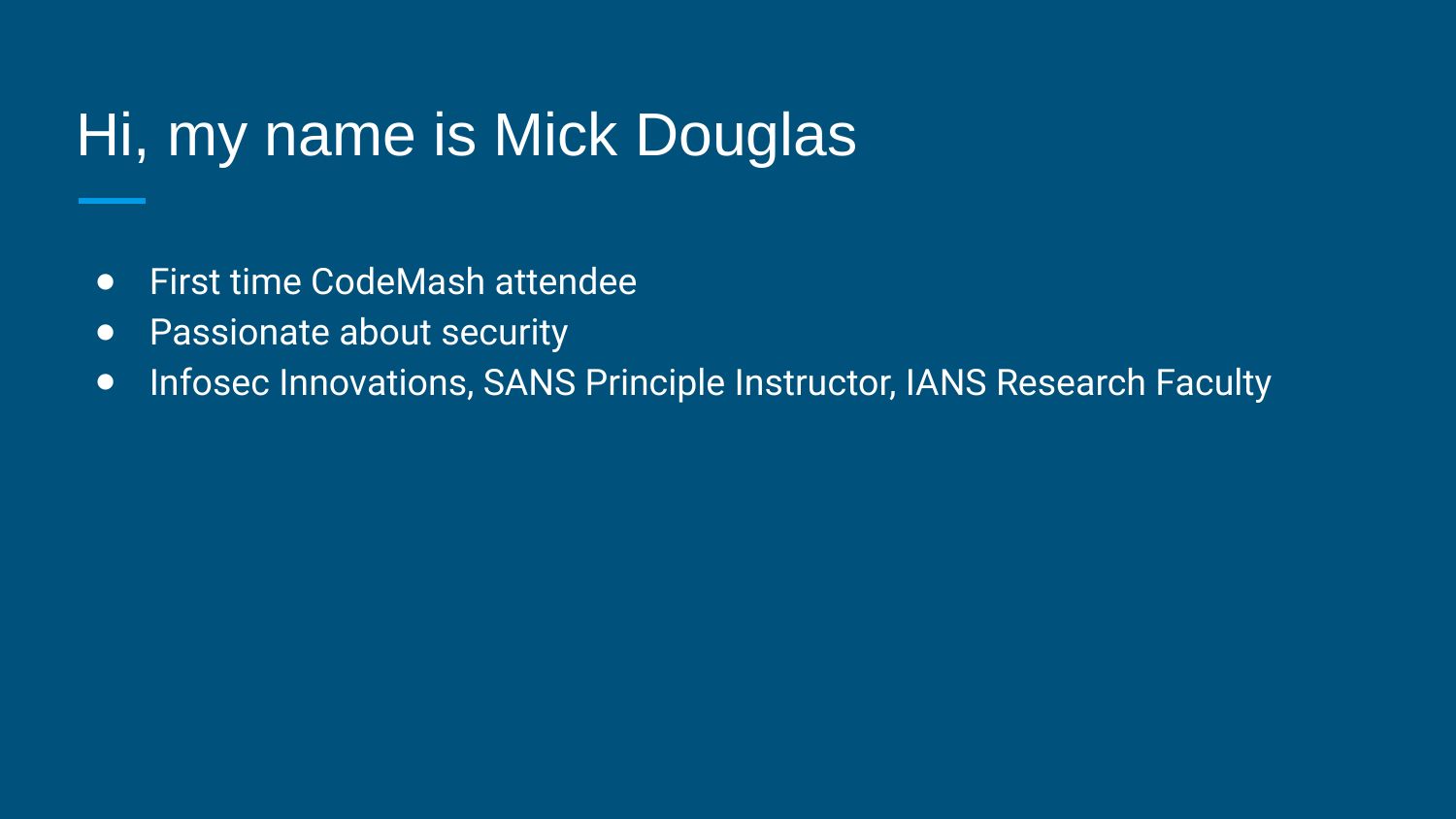

# Hi, my name is Mick Douglas
First time CodeMash attendee
Passionate about security
Infosec Innovations, SANS Principle Instructor, IANS Research Faculty